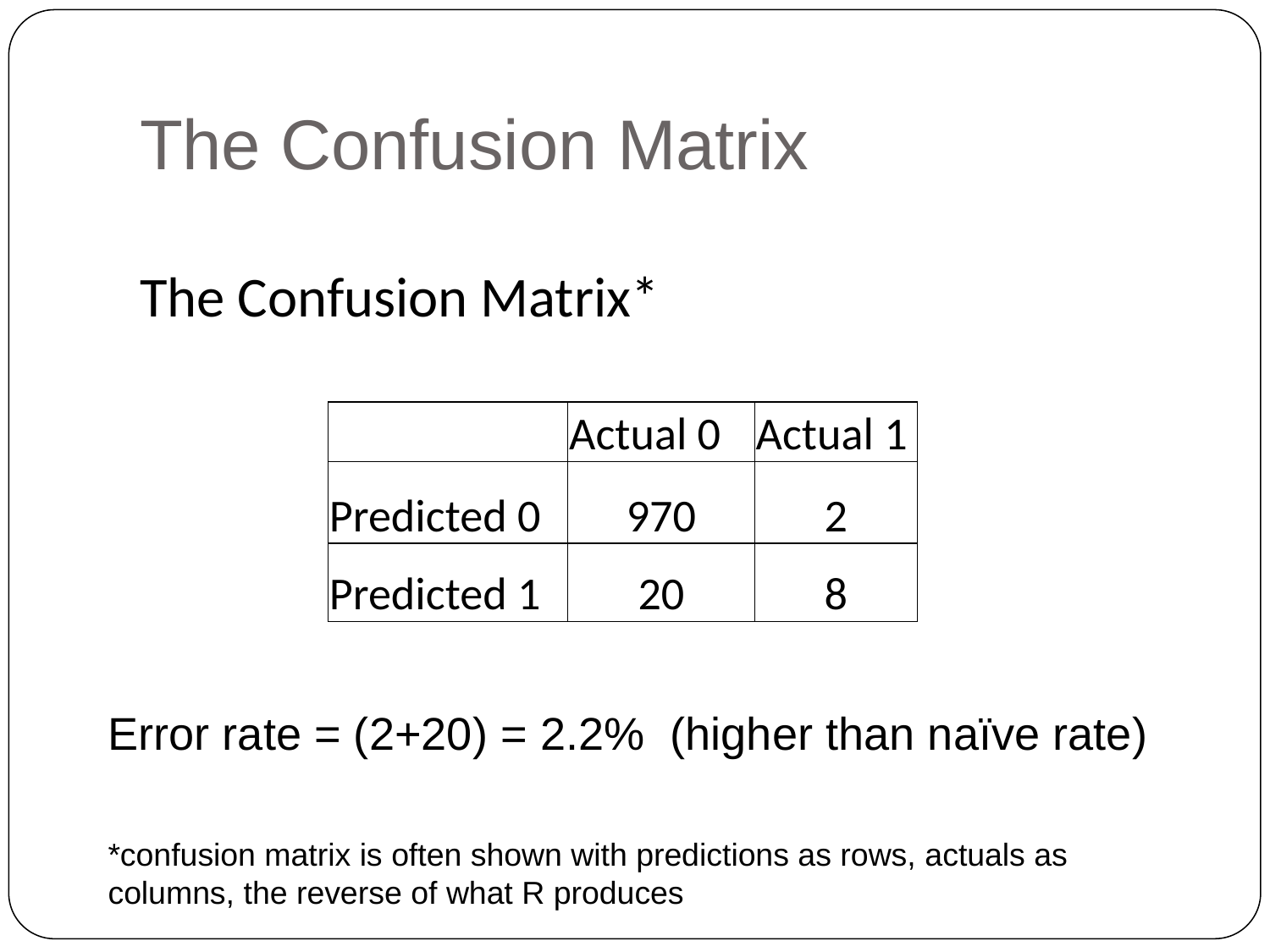

# The Confusion Matrix
The Confusion Matrix*
|  | Actual 0 | Actual 1 |
| --- | --- | --- |
| Predicted 0 | 970 | 2 |
| Predicted 1 | 20 | 8 |
Error rate = (2+20) = 2.2%  (higher than naïve rate)

*confusion matrix is often shown with predictions as rows, actuals as columns, the reverse of what R produces